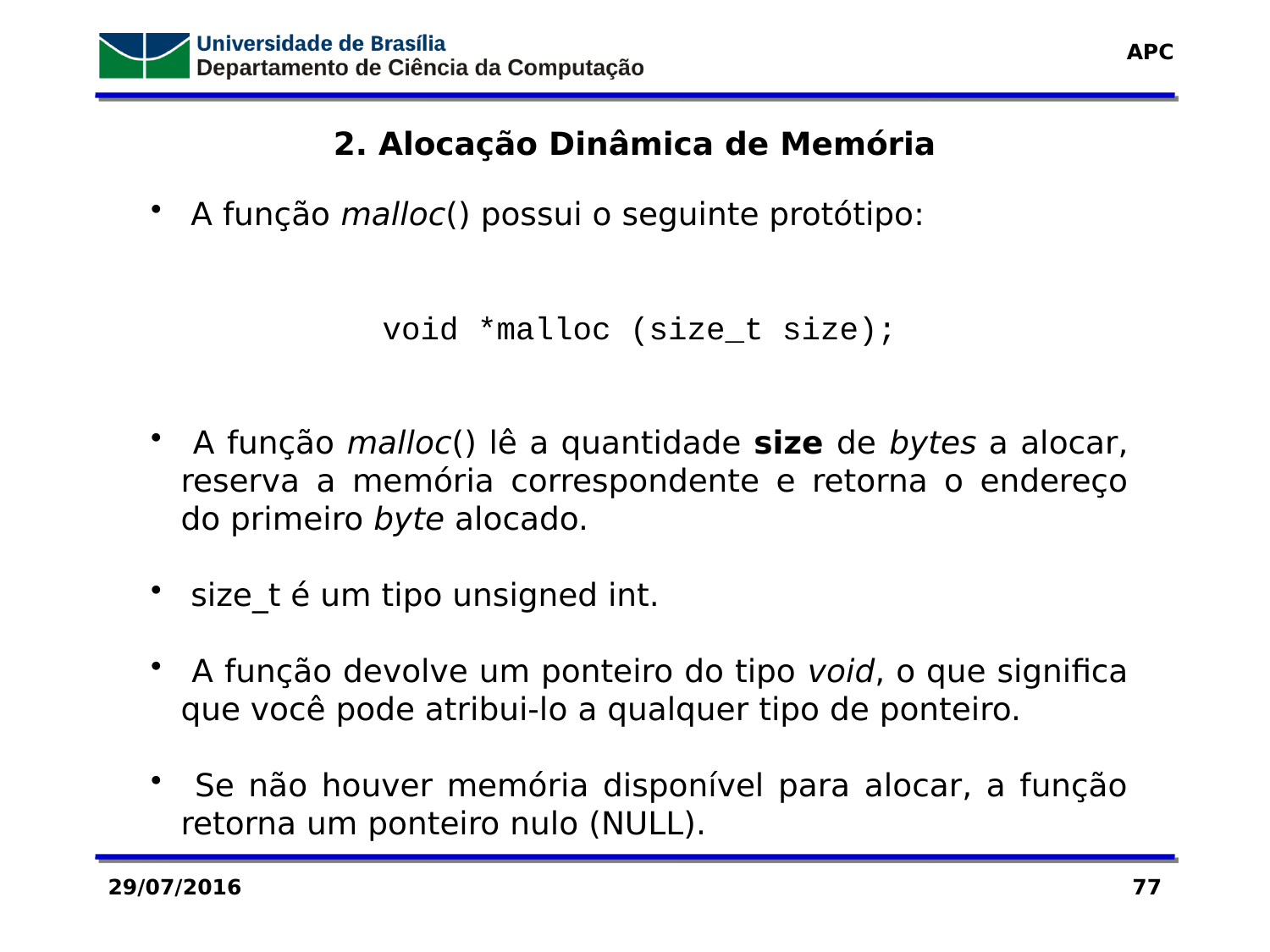

2. Alocação Dinâmica de Memória
 A função malloc() possui o seguinte protótipo:

void *malloc (size_t size);

 A função malloc() lê a quantidade size de bytes a alocar, reserva a memória correspondente e retorna o endereço do primeiro byte alocado.

 size_t é um tipo unsigned int.

 A função devolve um ponteiro do tipo void, o que significa que você pode atribui-lo a qualquer tipo de ponteiro.

 Se não houver memória disponível para alocar, a função retorna um ponteiro nulo (NULL).

29/07/2016
77